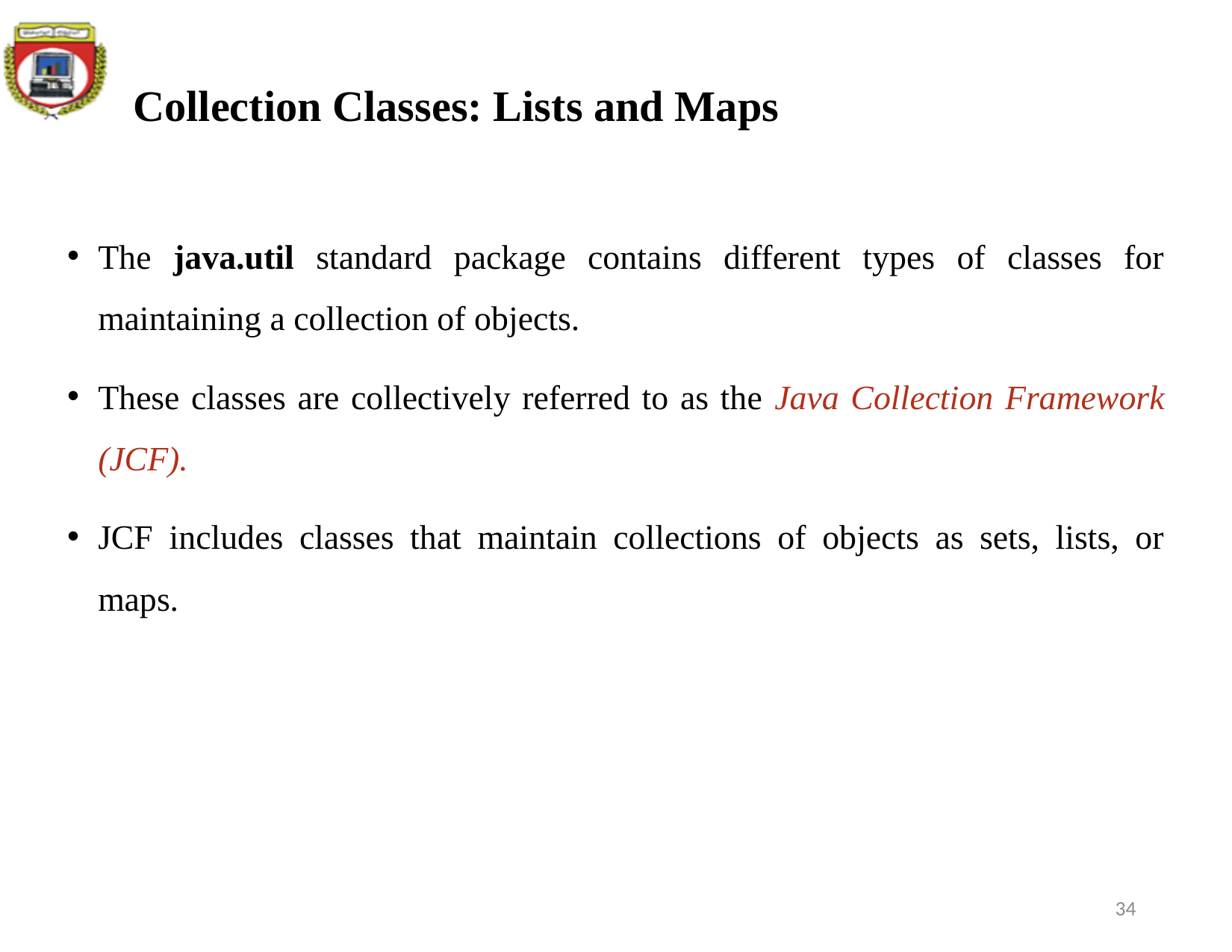

# Collection Classes: Lists and Maps
The java.util standard package contains different types of classes for maintaining a collection of objects.
These classes are collectively referred to as the Java Collection Framework (JCF).
JCF includes classes that maintain collections of objects as sets, lists, or maps.

34